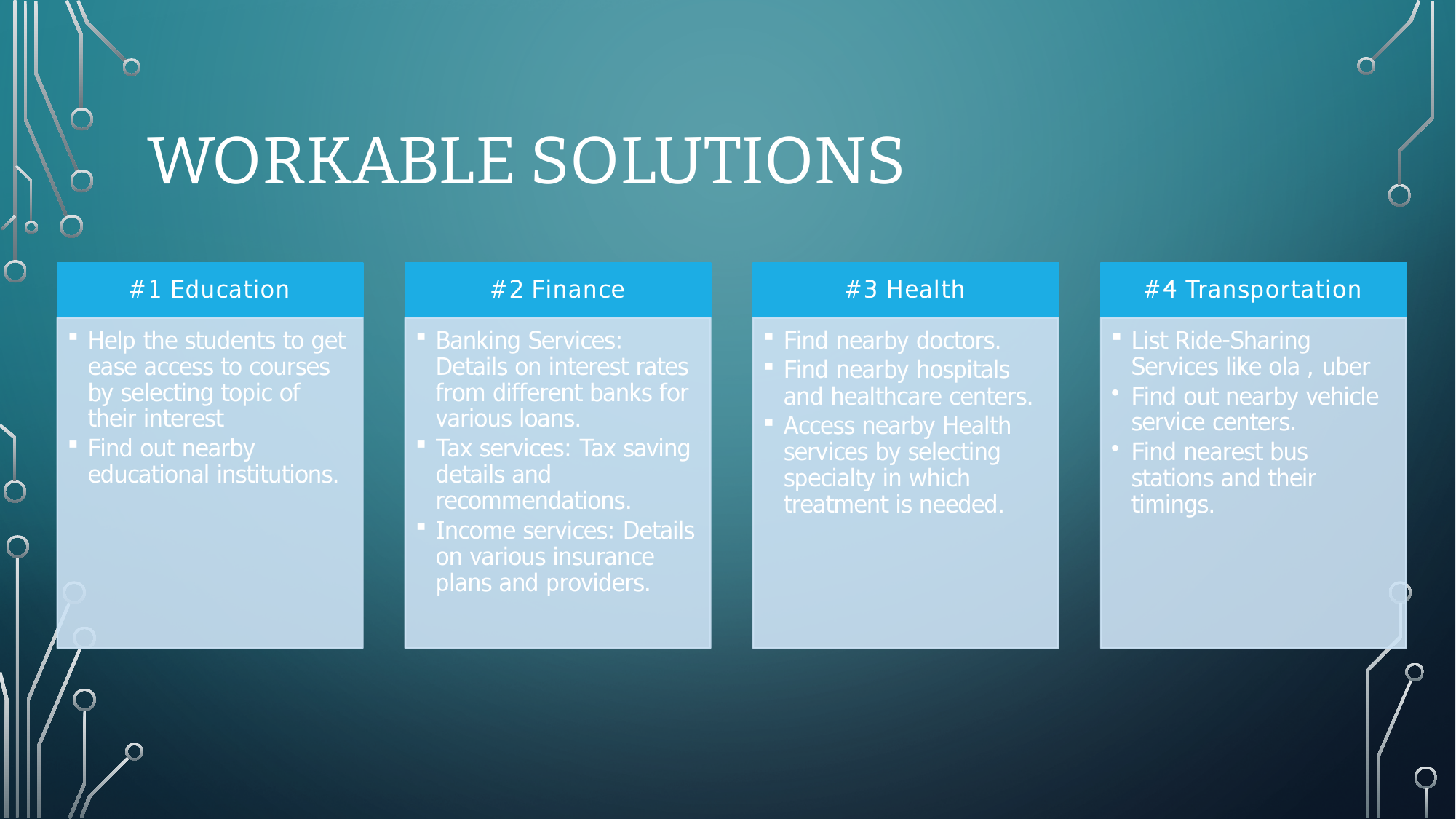

# Workable Solutions
#1 Education
Help the students to get ease access to courses by selecting topic of their interest
Find out nearby educational institutions.
#2 Finance
Banking Services:  Details on interest rates from different banks for various loans.
Tax services: Tax saving details and recommendations.
Income services: Details on various insurance plans and providers.

#3 Health
Find nearby doctors.
Find nearby hospitals and healthcare centers.
Access nearby Health services by selecting specialty in which treatment is needed.
#4 Transportation
List Ride-Sharing Services like ola , uber
Find out nearby vehicle service centers.
Find nearest bus stations and their timings.